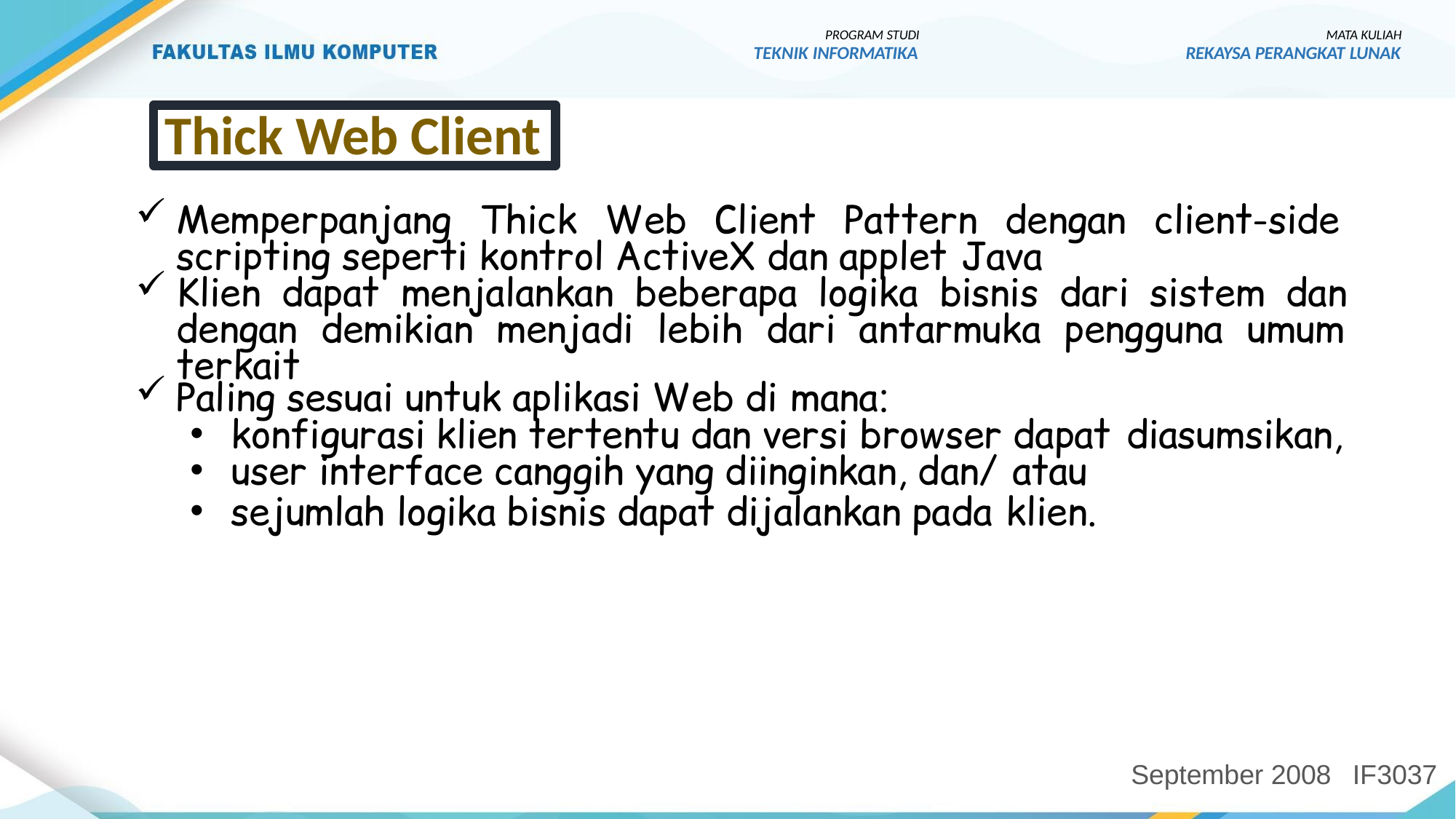

PROGRAM STUDI
TEKNIK INFORMATIKA
MATA KULIAH
REKAYSA PERANGKAT LUNAK
Thick Web Client
Memperpanjang Thick Web Client Pattern dengan client-side  scripting seperti kontrol ActiveX dan applet Java
Klien dapat menjalankan beberapa logika bisnis dari sistem dan  dengan demikian menjadi lebih dari antarmuka pengguna umum  terkait
Paling sesuai untuk aplikasi Web di mana:
konfigurasi klien tertentu dan versi browser dapat diasumsikan,
user interface canggih yang diinginkan, dan/ atau
sejumlah logika bisnis dapat dijalankan pada klien.
September 2008
IF3037